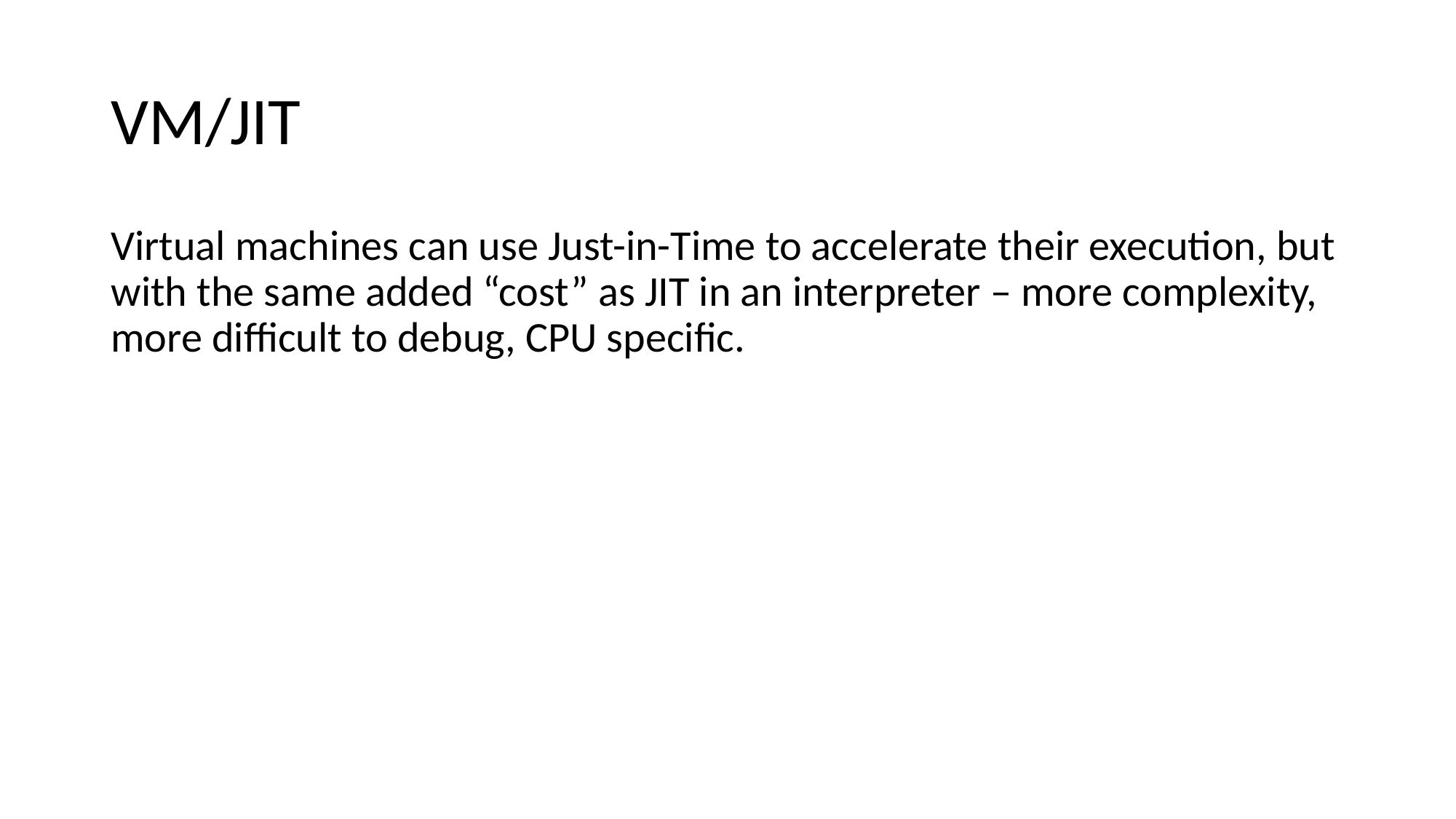

# VM/JIT
Virtual machines can use Just-in-Time to accelerate their execution, but with the same added “cost” as JIT in an interpreter – more complexity, more difficult to debug, CPU specific.